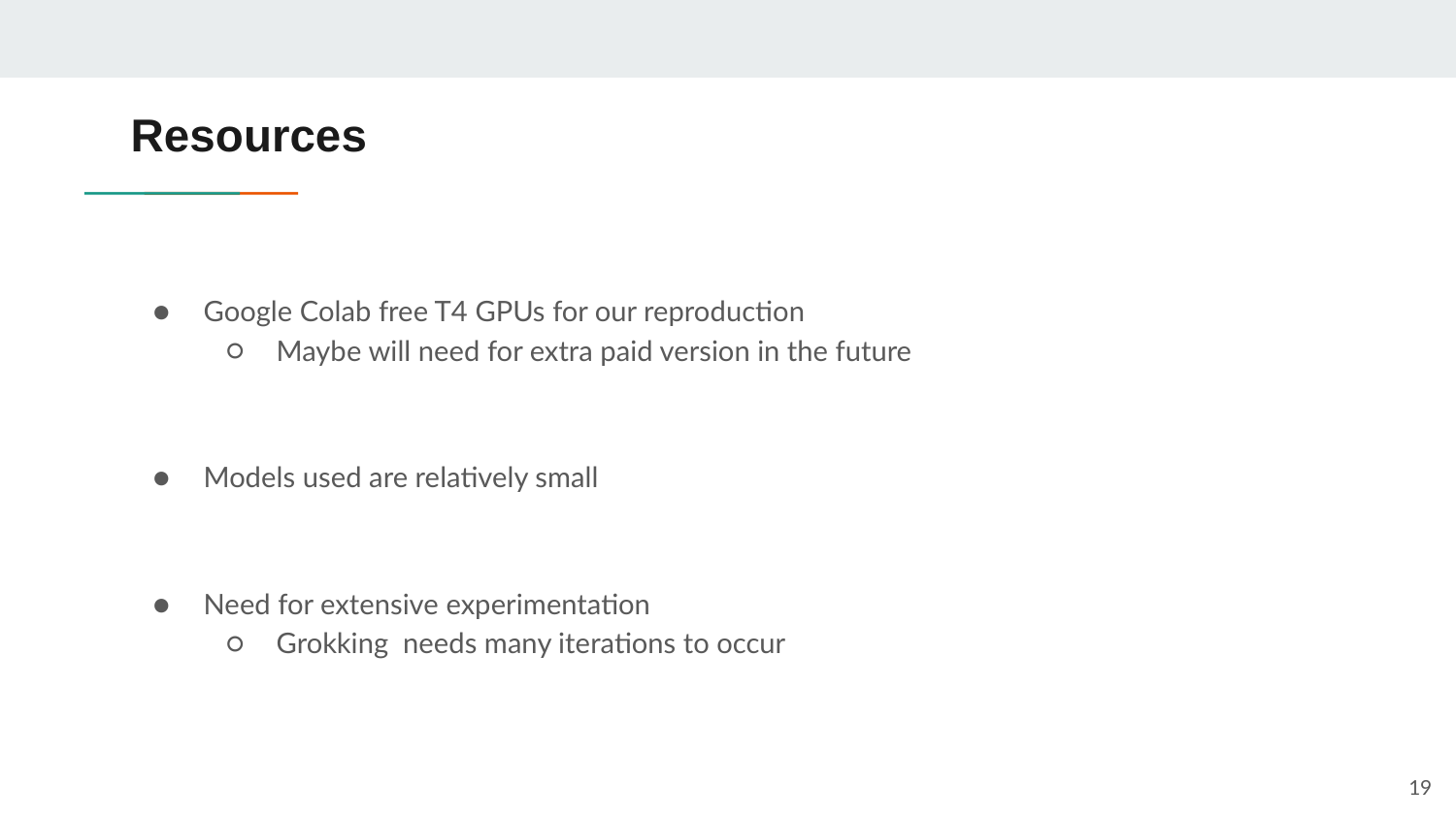

# Resources

Google Colab free T4 GPUs for our reproduction
Maybe will need for extra paid version in the future

Models used are relatively small

Need for extensive experimentation
Grokking  needs many iterations to occur
19